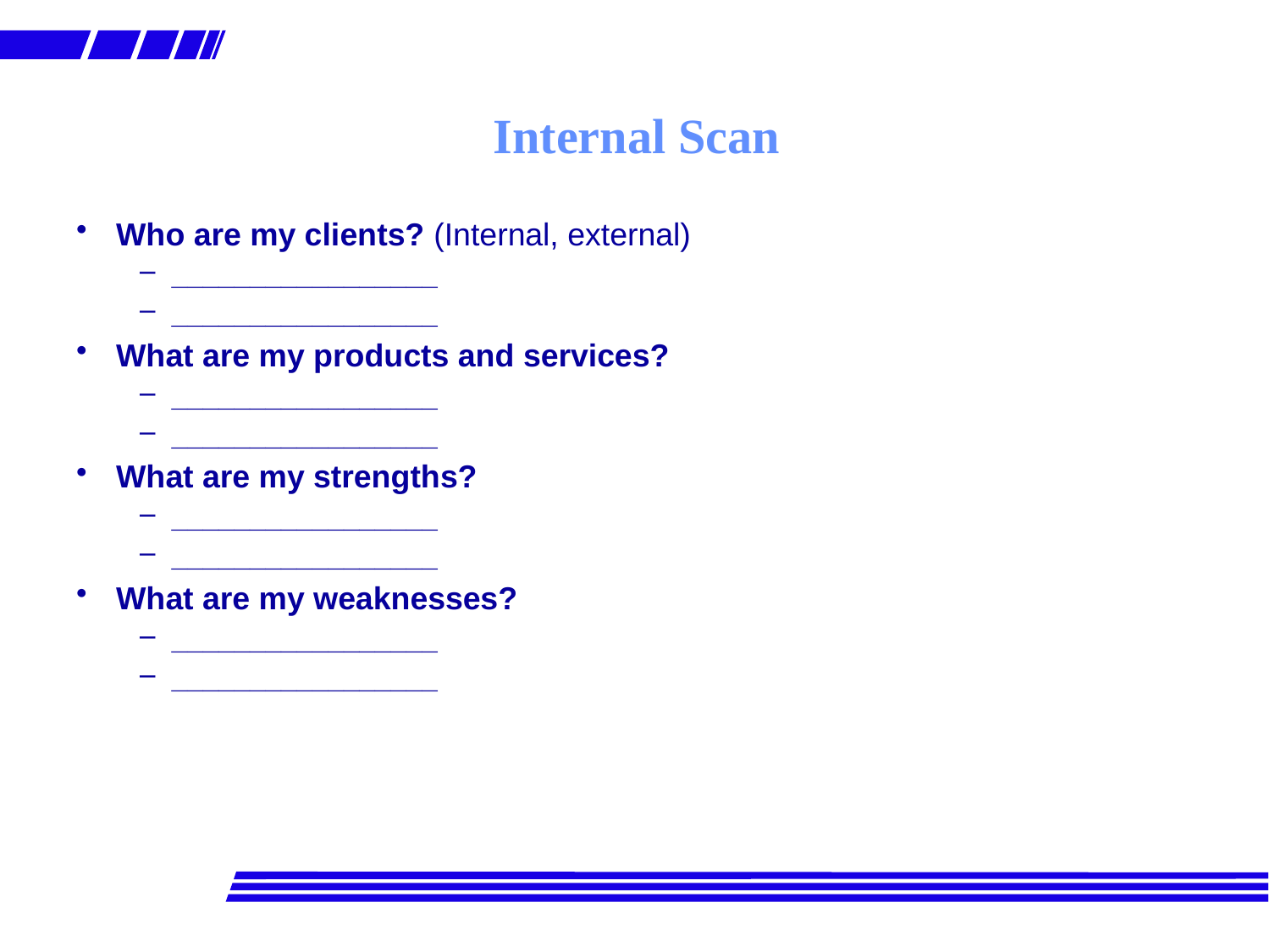

# Internal Scan
Who are my clients? (Internal, external)
_________________
_________________
What are my products and services?
_________________
_________________
What are my strengths?
_________________
_________________
What are my weaknesses?
_________________
_________________